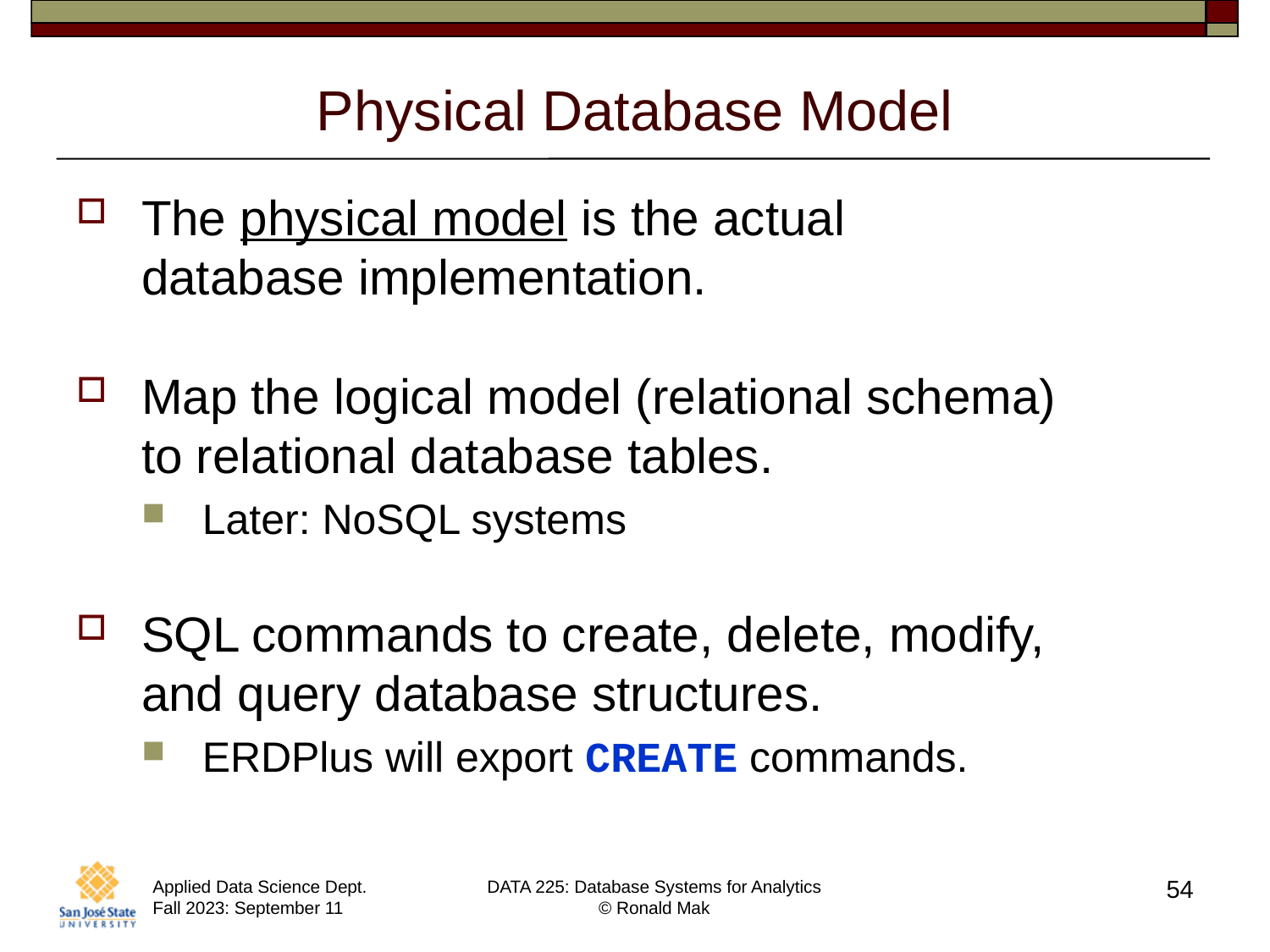

# Physical Database Model
The physical model is the actual
database implementation.

Map the logical model (relational schema)
to relational database tables.
Later: NoSQL systems

SQL commands to create, delete, modify,
and query database structures.
ERDPlus will export CREATE commands.
54